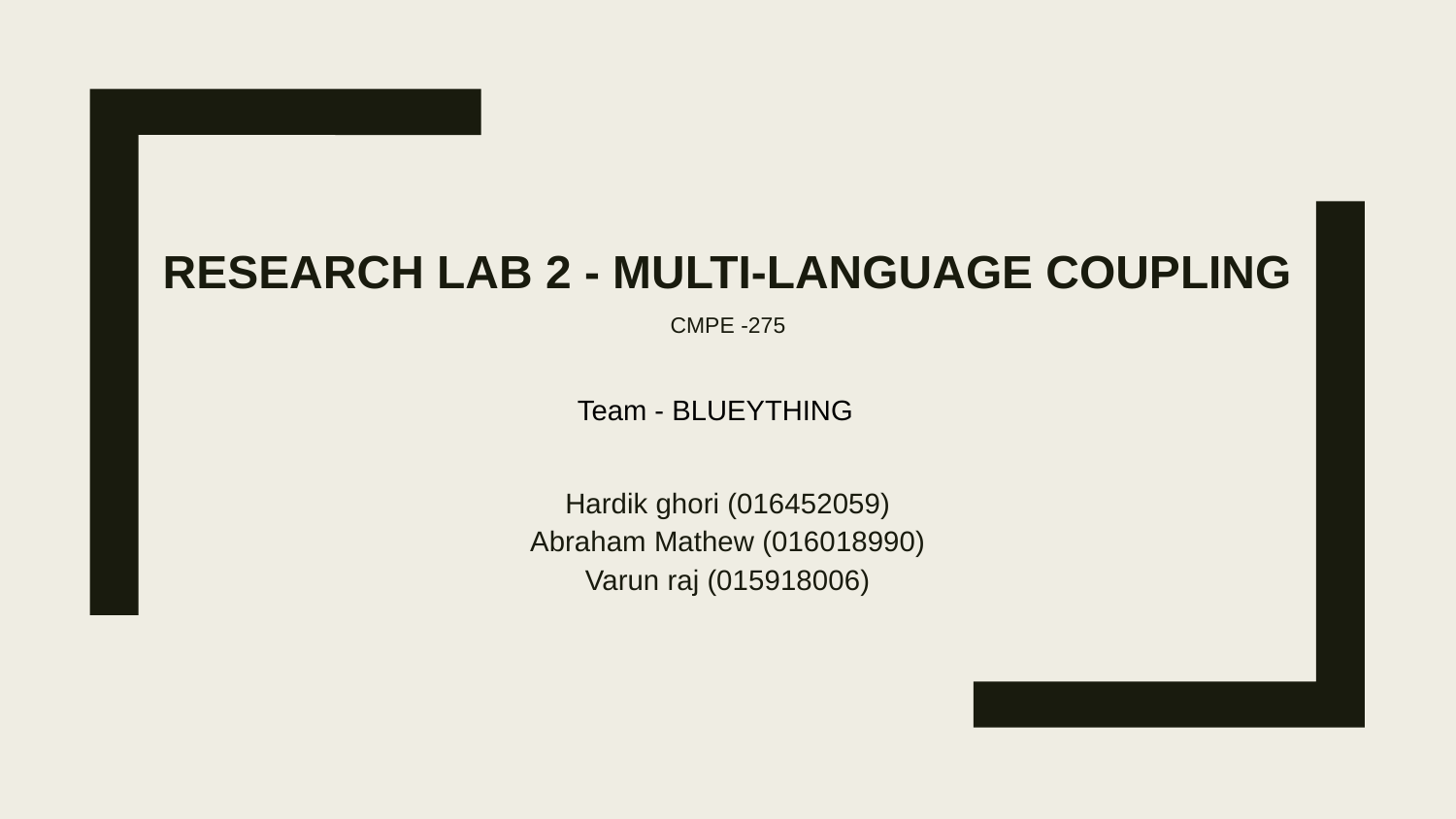

# RESEARCH LAB 2 - MULTI-LANGUAGE COUPLING CMPE -275
Team - BLUEYTHING
Hardik ghori (016452059)
Abraham Mathew (016018990)
Varun raj (015918006)